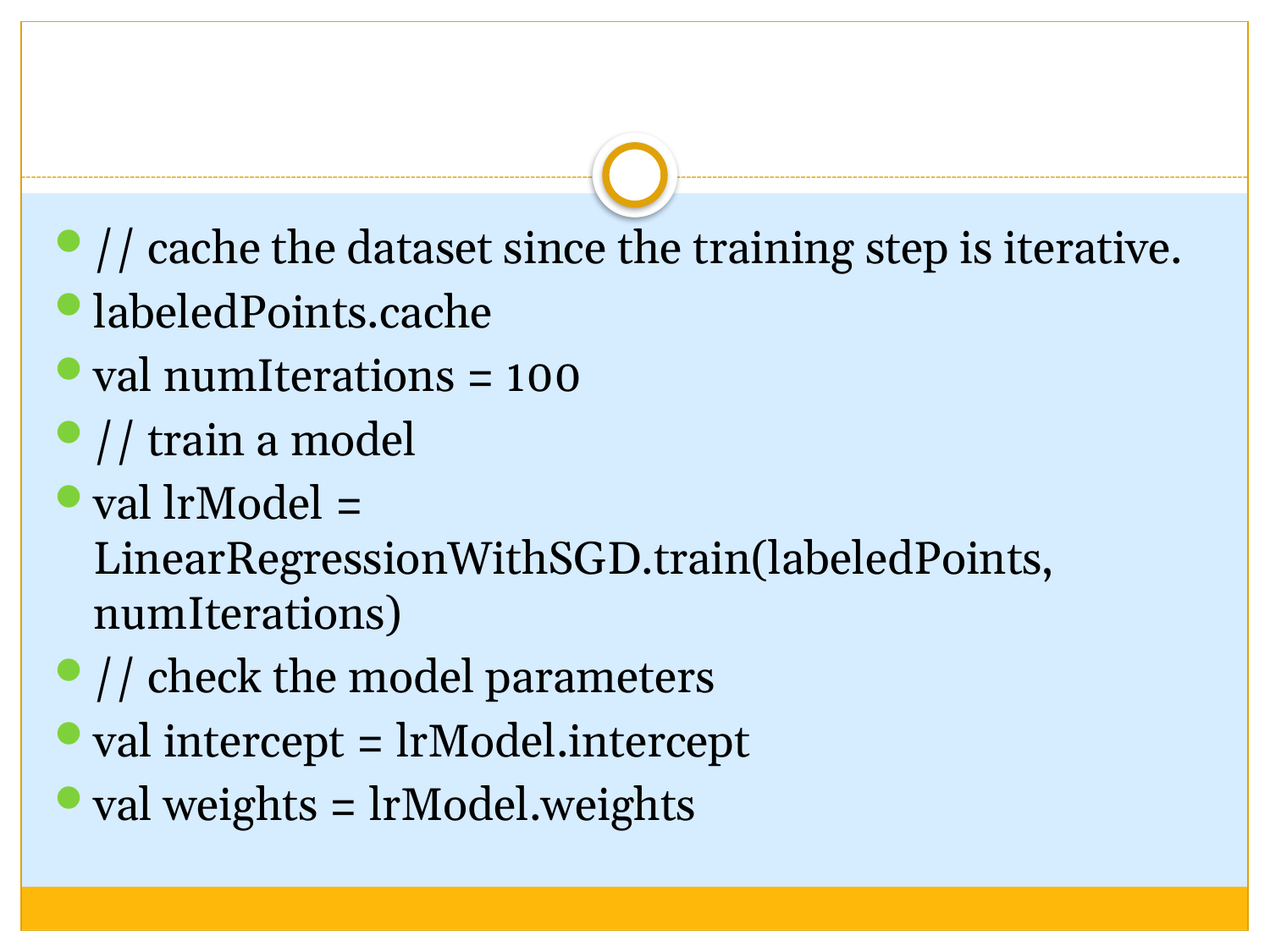

// cache the dataset since the training step is iterative.
labeledPoints.cache
val numIterations = 100
// train a model
val lrModel = LinearRegressionWithSGD.train(labeledPoints, numIterations)
// check the model parameters
val intercept = lrModel.intercept
val weights = lrModel.weights